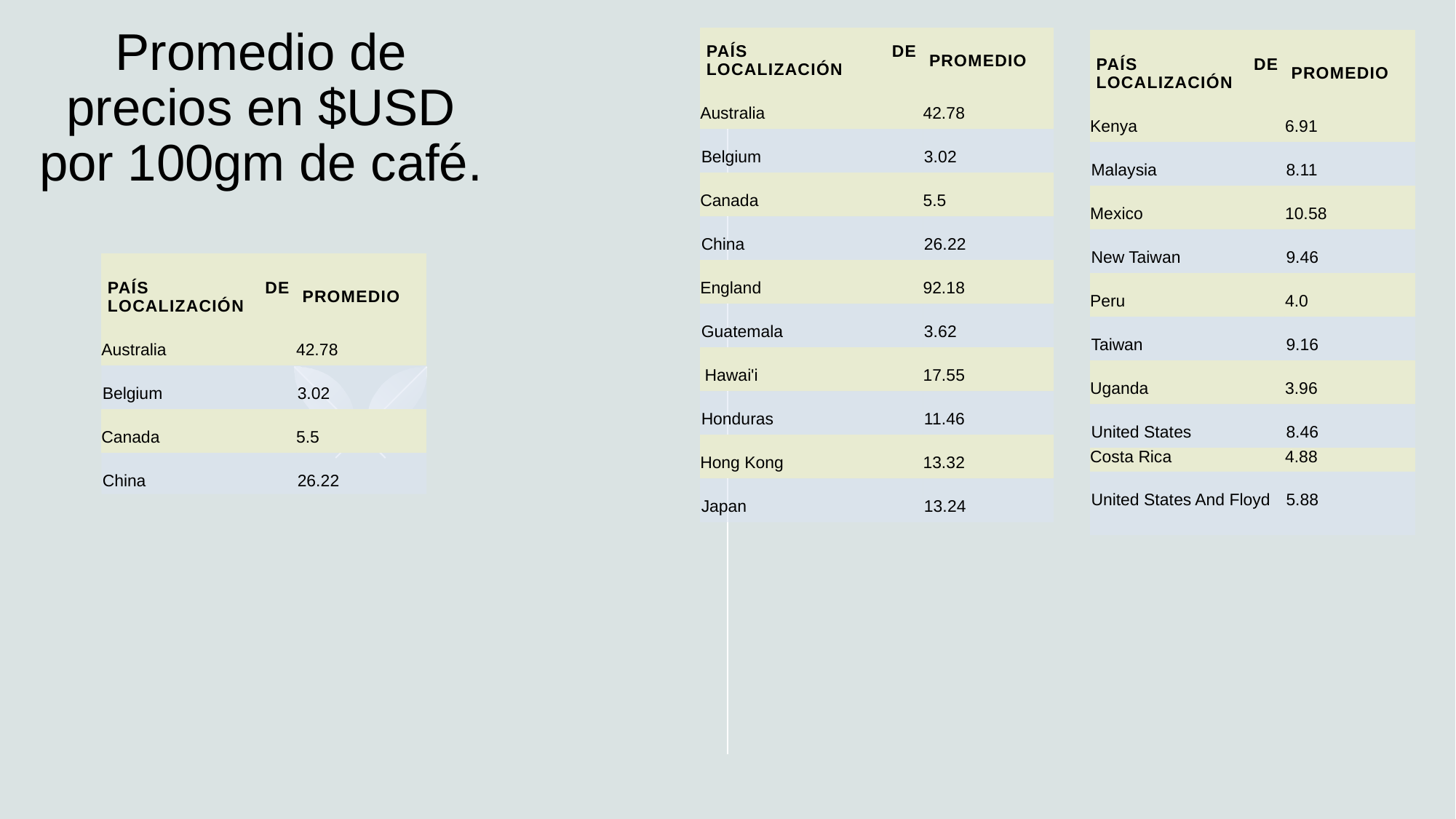

# Promedio de precios en $USD por 100gm de café.
| País de localización | Promedio |
| --- | --- |
| Australia | 42.78 |
| Belgium | 3.02 |
| Canada | 5.5 |
| China | 26.22 |
| England | 92.18 |
| Guatemala | 3.62 |
| Hawai'i | 17.55 |
| Honduras | 11.46 |
| Hong Kong | 13.32 |
| Japan | 13.24 |
| País de localización | Promedio |
| --- | --- |
| Kenya | 6.91 |
| Malaysia | 8.11 |
| Mexico | 10.58 |
| New Taiwan | 9.46 |
| Peru | 4.0 |
| Taiwan | 9.16 |
| Uganda | 3.96 |
| United States | 8.46 |
| Costa Rica | 4.88 |
| United States And Floyd | 5.88 |
| País de localización | Promedio |
| --- | --- |
| Australia | 42.78 |
| Belgium | 3.02 |
| Canada | 5.5 |
| China | 26.22 |